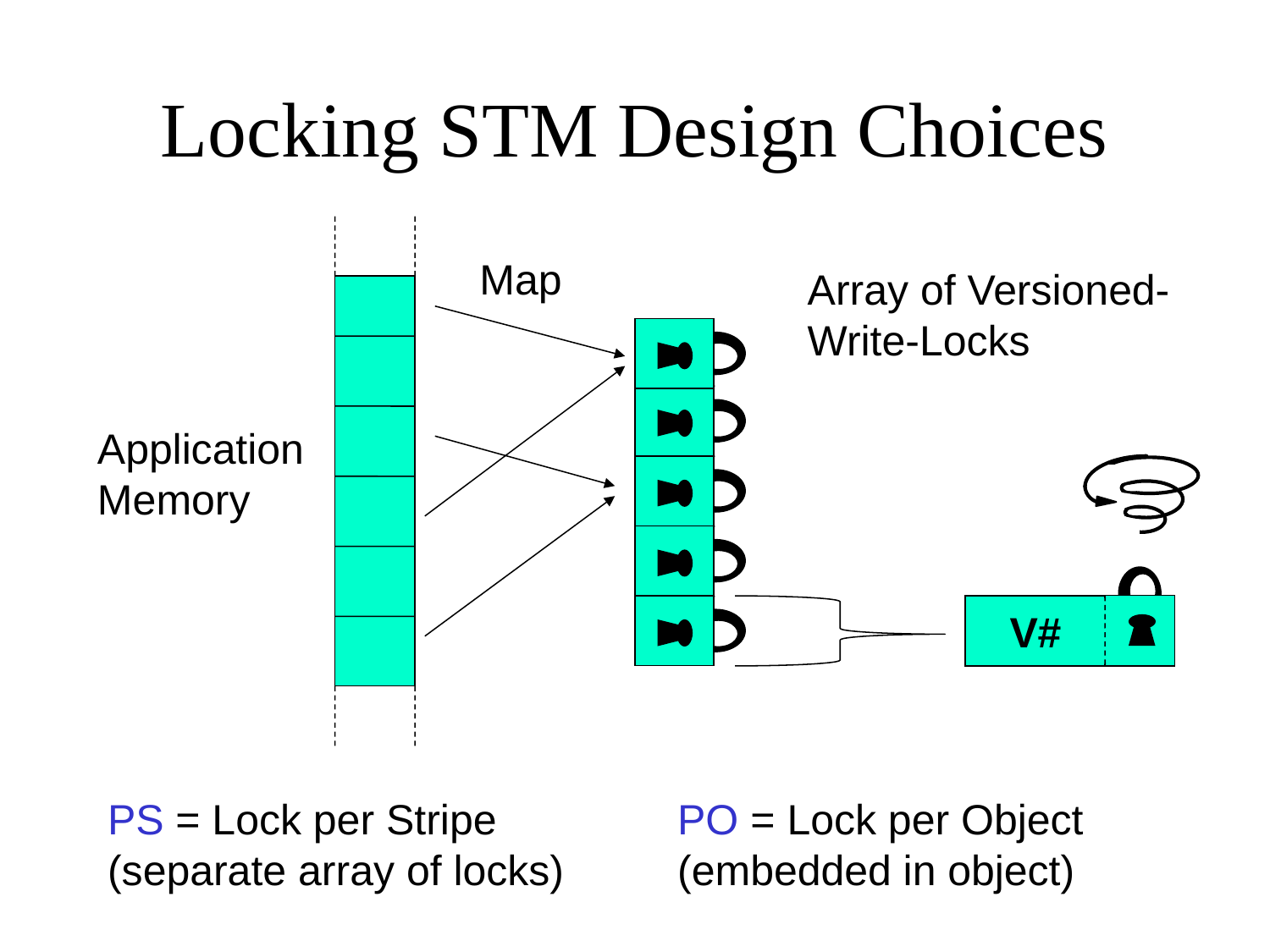

# Locking STM Design Choices

 Map
Array of Versioned-
Write-Locks

Application
Memory

 V#

PS = Lock per Stripe (separate array of locks)
PO = Lock per Object
(embedded in object)